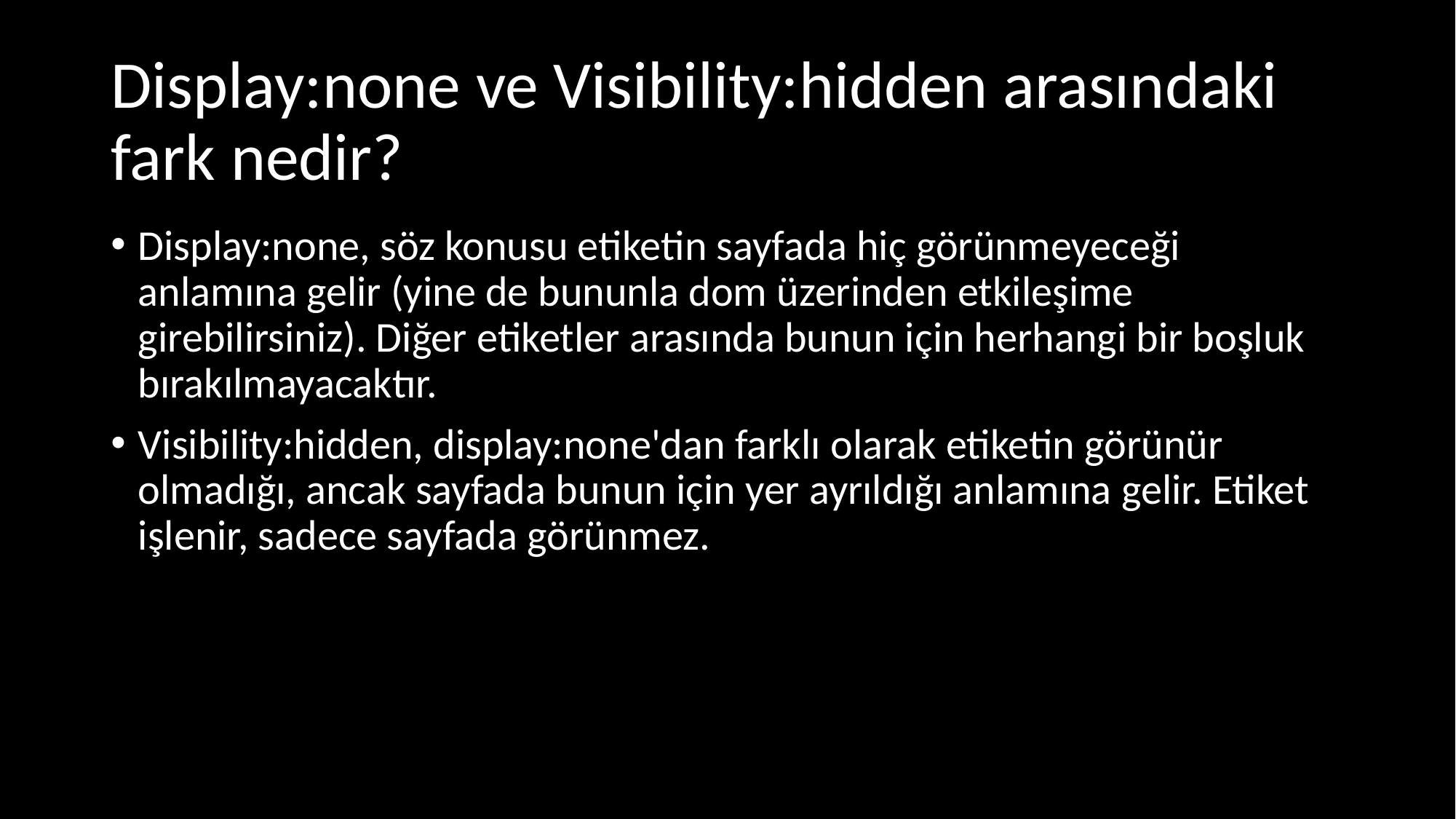

# Display:none ve Visibility:hidden arasındaki fark nedir?
Display:none, söz konusu etiketin sayfada hiç görünmeyeceği anlamına gelir (yine de bununla dom üzerinden etkileşime girebilirsiniz). Diğer etiketler arasında bunun için herhangi bir boşluk bırakılmayacaktır.
Visibility:hidden, display:none'dan farklı olarak etiketin görünür olmadığı, ancak sayfada bunun için yer ayrıldığı anlamına gelir. Etiket işlenir, sadece sayfada görünmez.